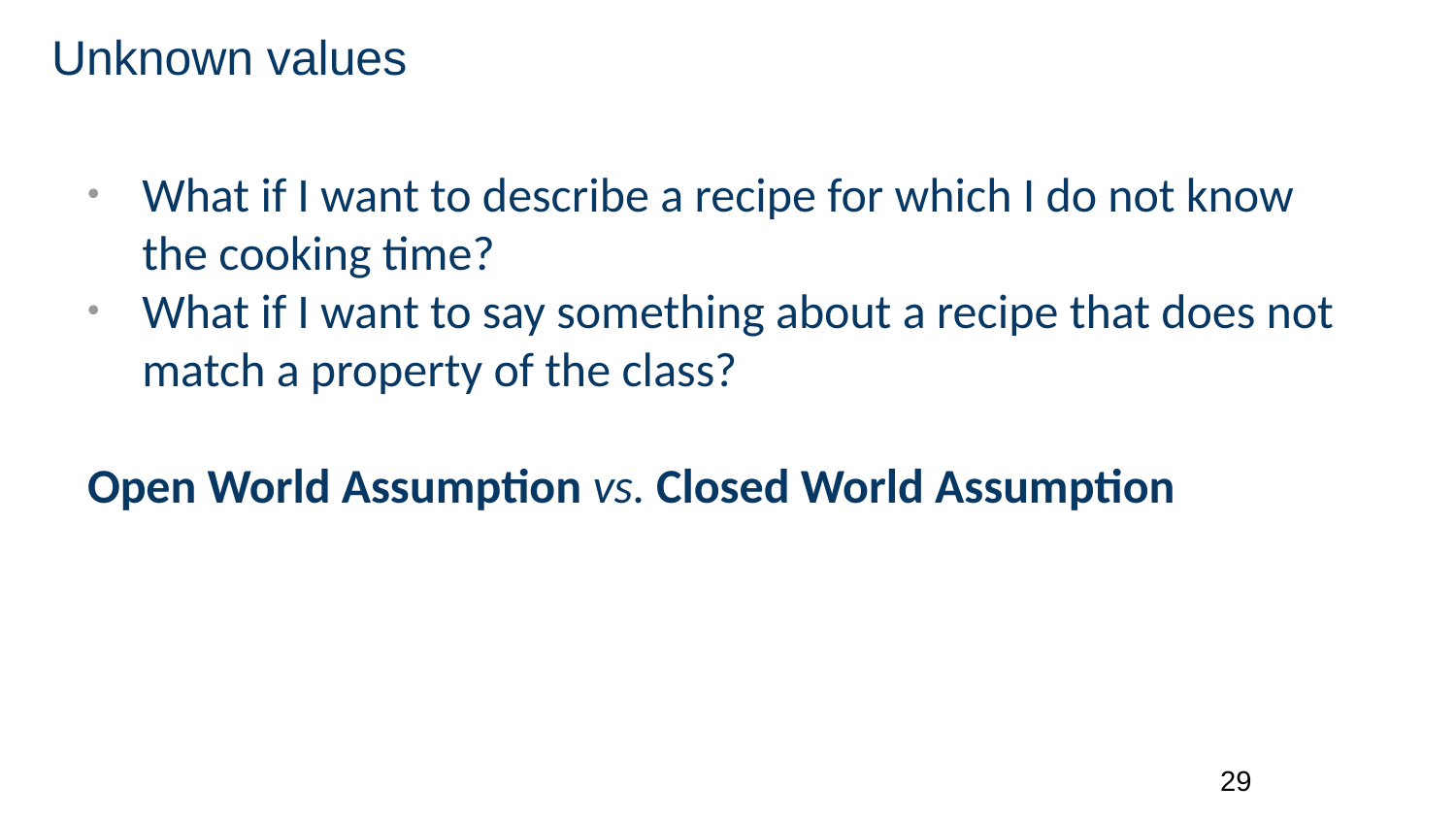

# Unknown values
What if I want to describe a recipe for which I do not know the cooking time?
What if I want to say something about a recipe that does not match a property of the class?

Open World Assumption vs. Closed World Assumption
29